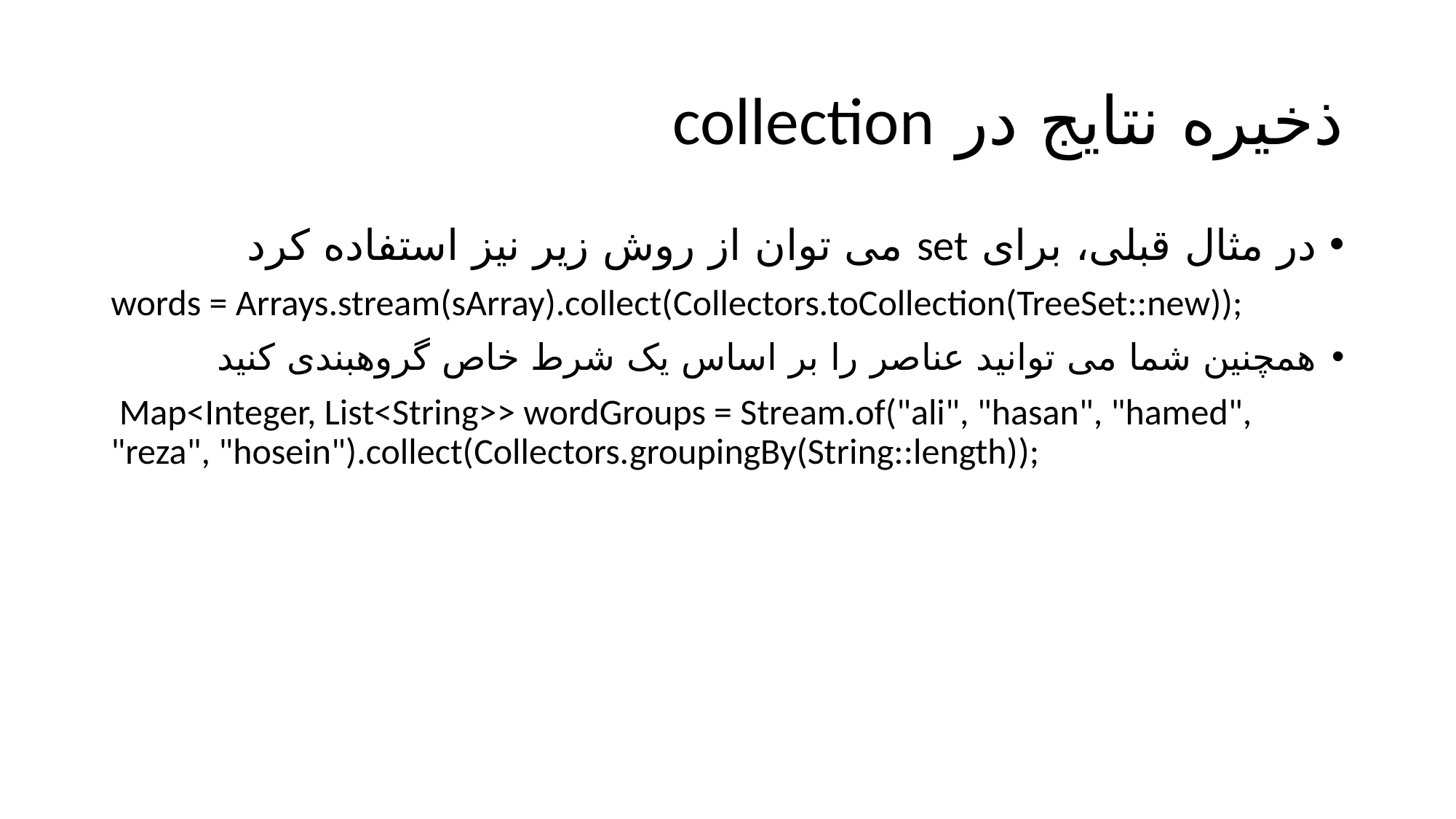

# ذخیره نتایج در collection
در مثال قبلی، برای set می توان از روش زیر نیز استفاده کرد
words = Arrays.stream(sArray).collect(Collectors.toCollection(TreeSet::new));
همچنین شما می توانید عناصر را بر اساس یک شرط خاص گروهبندی کنید
 Map<Integer, List<String>> wordGroups = Stream.of("ali", "hasan", "hamed", "reza", "hosein").collect(Collectors.groupingBy(String::length));